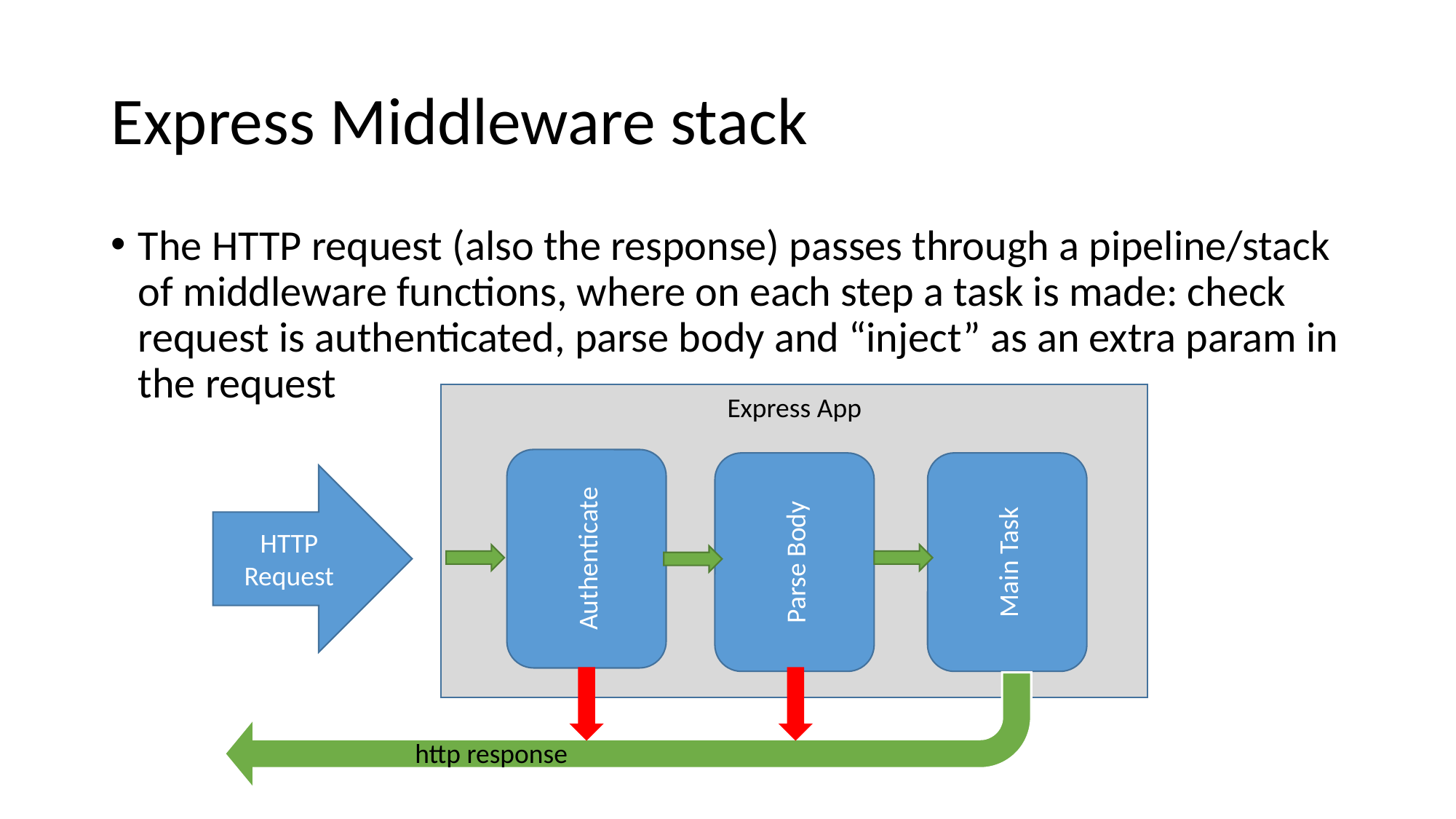

# Express Middleware stack
The HTTP request (also the response) passes through a pipeline/stack of middleware functions, where on each step a task is made: check request is authenticated, parse body and “inject” as an extra param in the request
Express App
Authenticate
Parse Body
Main Task
HTTP Request

http response